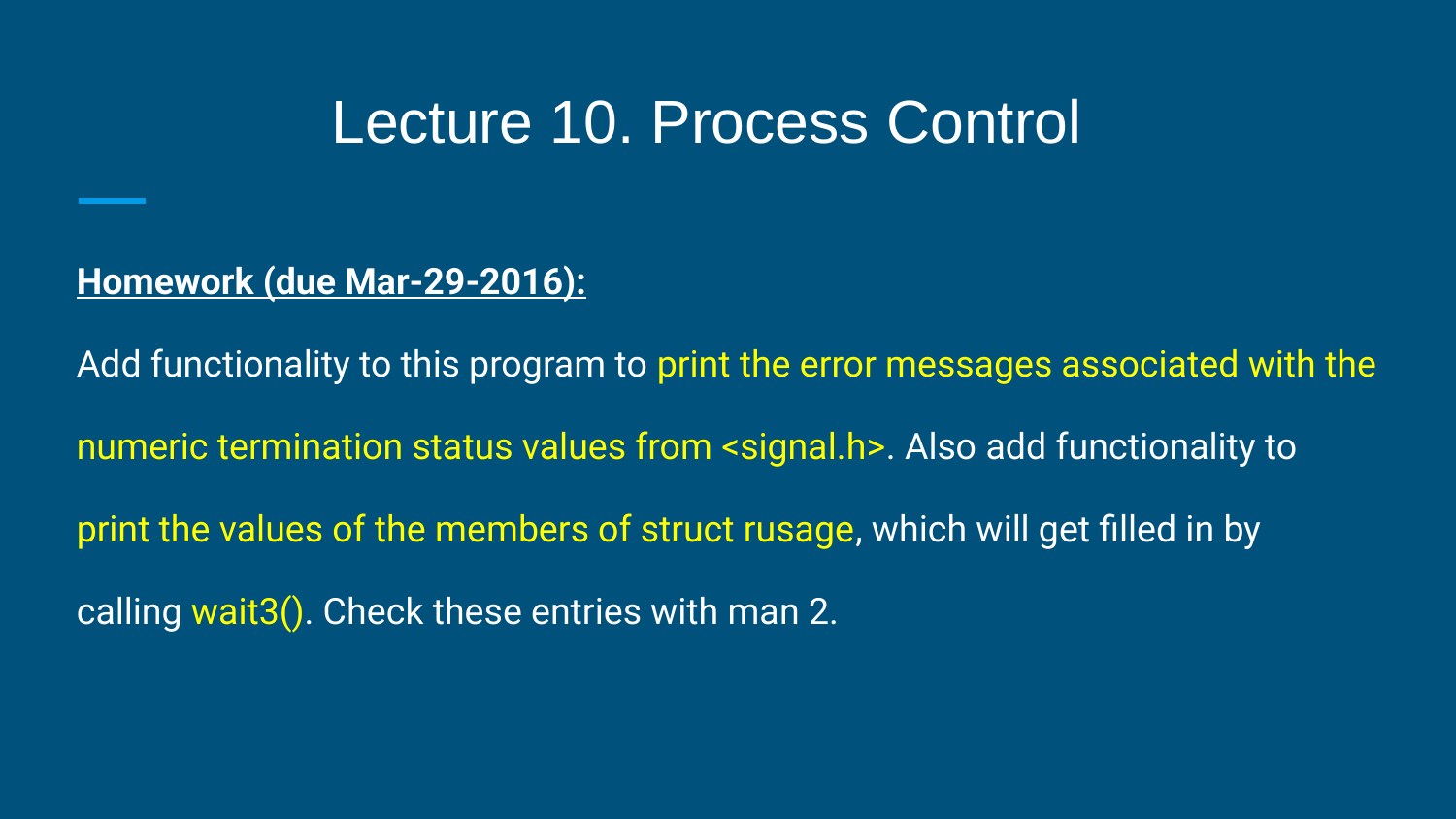

# Lecture 10. Process Control

Homework (due Mar-29-2016):
Add functionality to this program to print the error messages associated with the
numeric termination status values from <signal.h>. Also add functionality to
print the values of the members of struct rusage, which will get filled in by
calling wait3(). Check these entries with man 2.